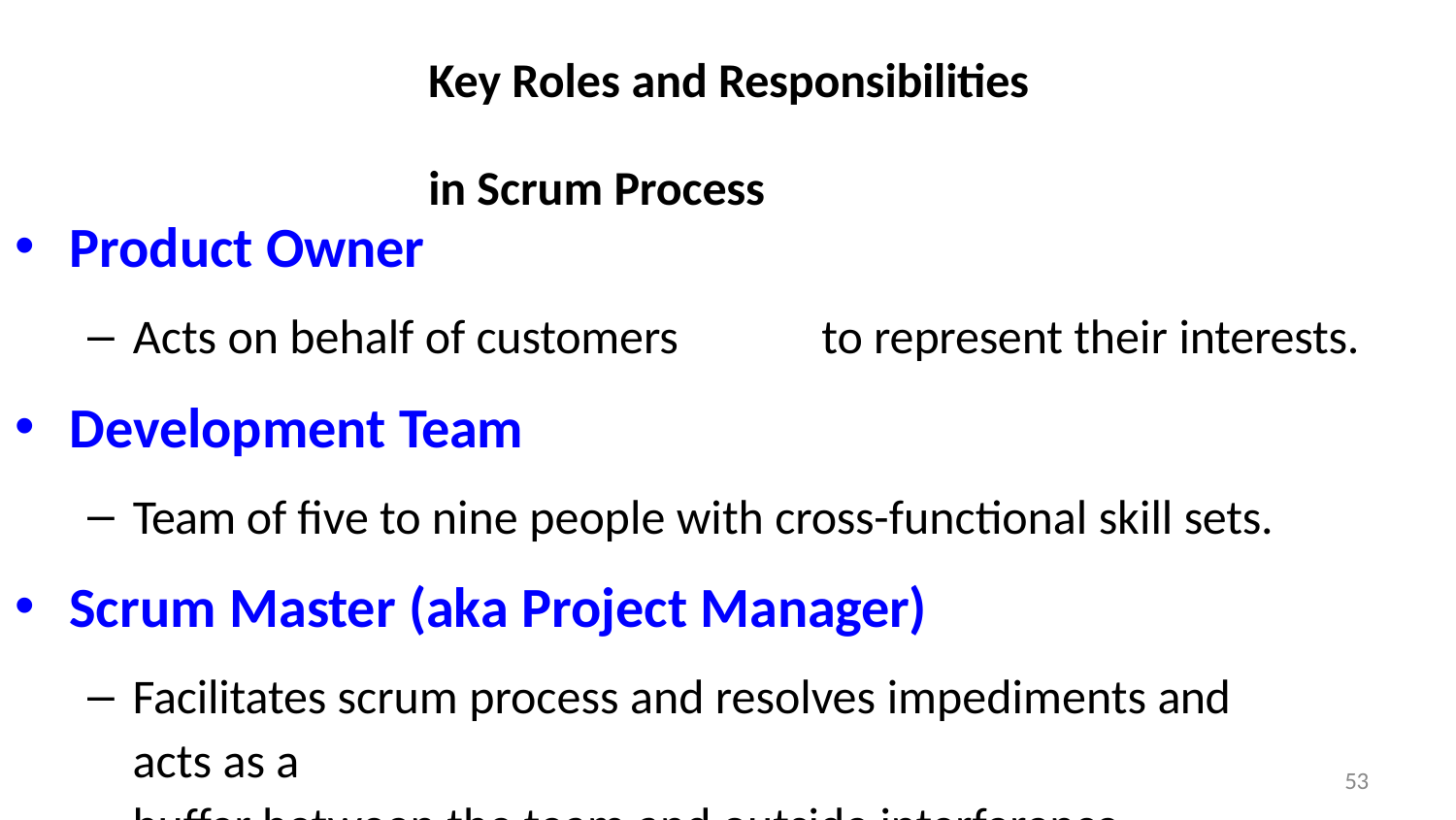

Key Roles and Responsibilities	in Scrum Process
Product Owner
Acts on behalf of customers	to represent their interests.
Development Team
Team of five to nine people with cross-functional skill sets.
Scrum Master (aka Project Manager)
Facilitates scrum process and resolves impediments and	acts as a 	buffer between the team and outside interference.
53